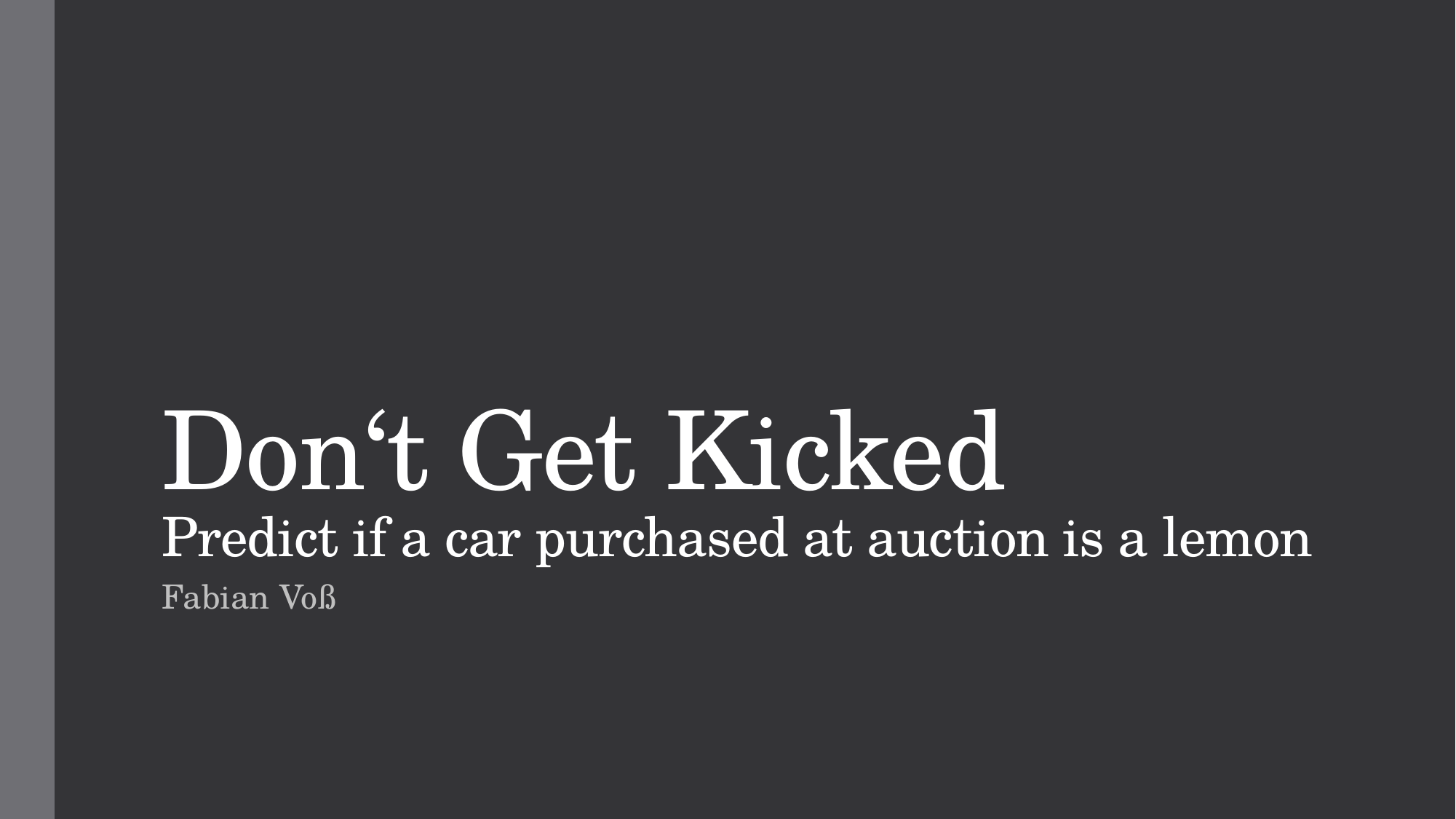

# Don‘t Get Kicked Predict if a car purchased at auction is a lemon
Fabian Voß